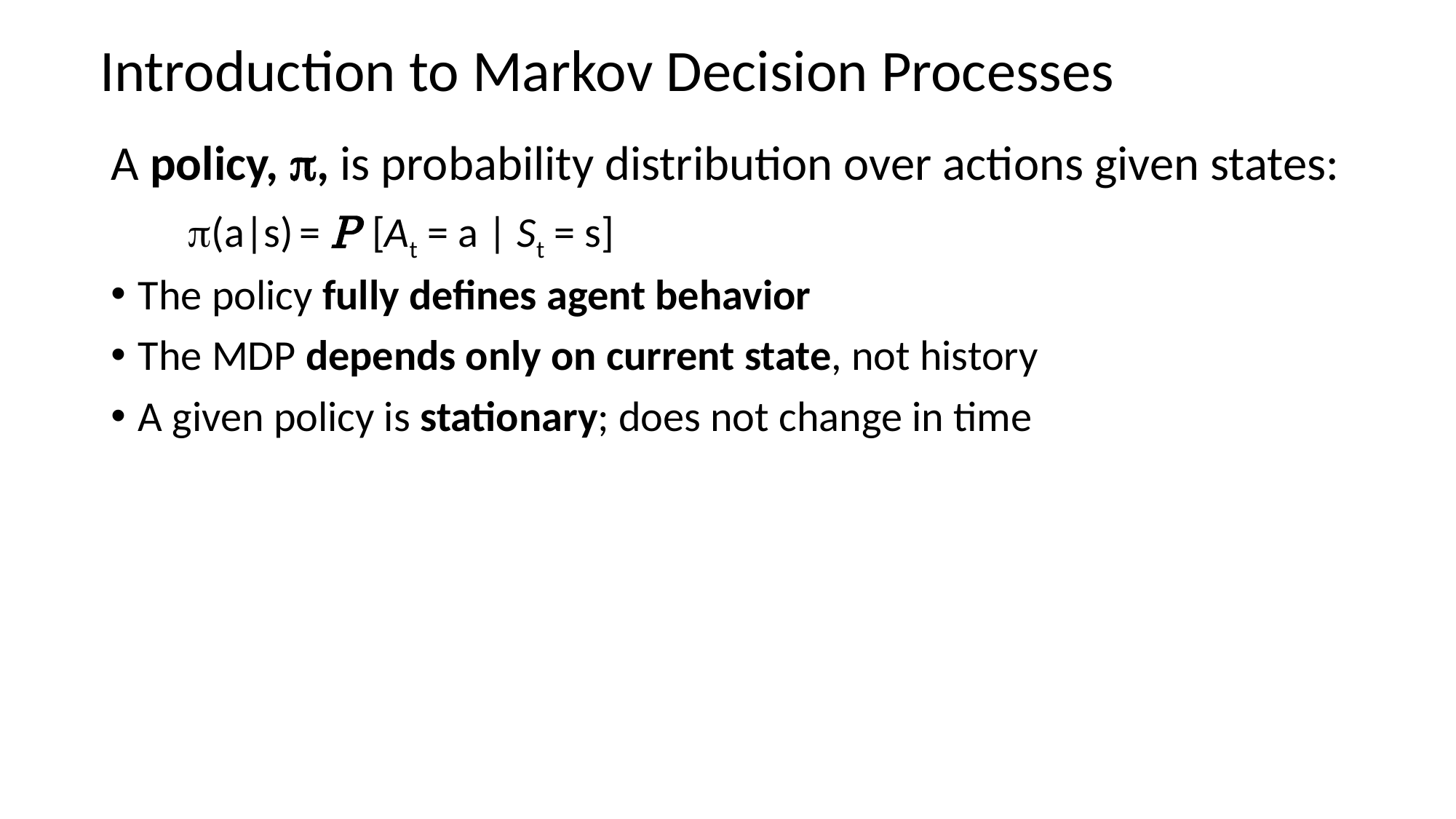

# Introduction to Markov Decision Processes
A policy, π, is probability distribution over actions given states:
        π(a|s) = P [At = a | St = s]
The policy fully defines agent behavior
The MDP depends only on current state, not history
A given policy is stationary; does not change in time